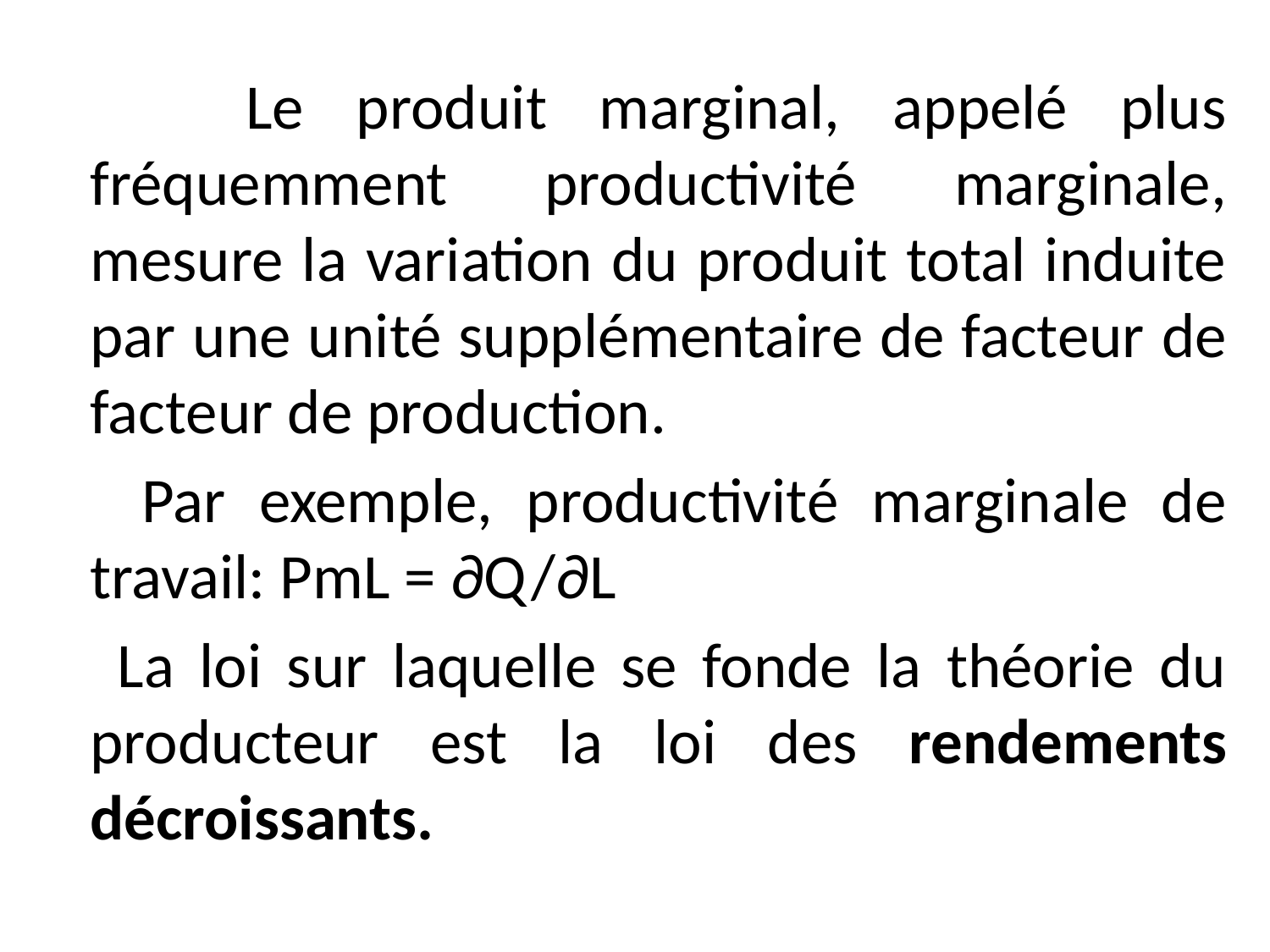

Le produit marginal, appelé plus fréquemment productivité marginale, mesure la variation du produit total induite par une unité supplémentaire de facteur de facteur de production.
   Par exemple, productivité marginale de travail: PmL = ∂Q/∂L
   La loi sur laquelle se fonde la théorie du producteur est la loi des rendements décroissants.